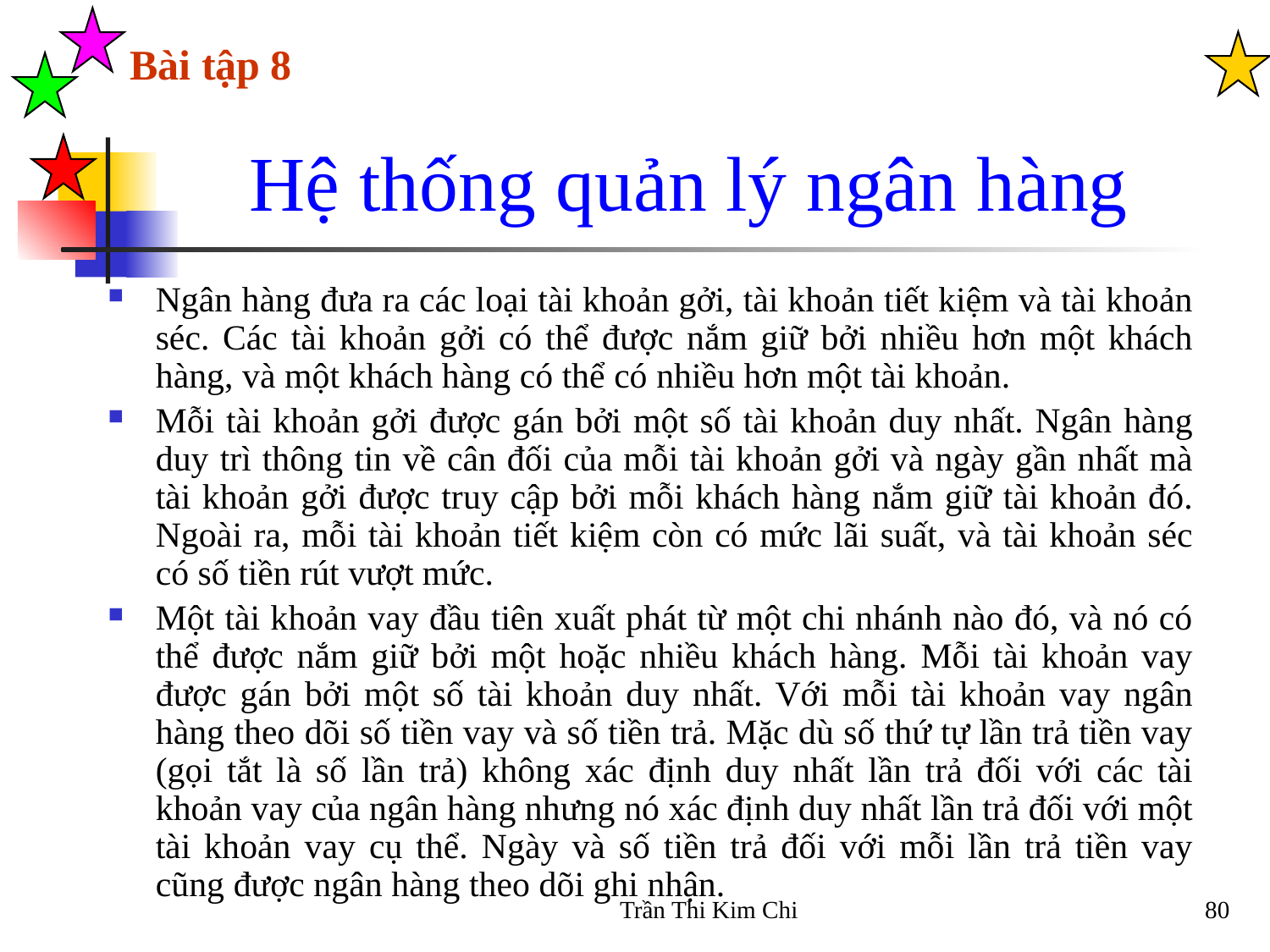

Bài tập 8

# Hệ thống quản lý ngân hàng
Ngân hàng đưa ra các loại tài khoản gởi, tài khoản tiết kiệm và tài khoản séc. Các tài khoản gởi có thể được nắm giữ bởi nhiều hơn một khách hàng, và một khách hàng có thể có nhiều hơn một tài khoản.
Mỗi tài khoản gởi được gán bởi một số tài khoản duy nhất. Ngân hàng duy trì thông tin về cân đối của mỗi tài khoản gởi và ngày gần nhất mà tài khoản gởi được truy cập bởi mỗi khách hàng nắm giữ tài khoản đó. Ngoài ra, mỗi tài khoản tiết kiệm còn có mức lãi suất, và tài khoản séc có số tiền rút vượt mức.
Một tài khoản vay đầu tiên xuất phát từ một chi nhánh nào đó, và nó có thể được nắm giữ bởi một hoặc nhiều khách hàng. Mỗi tài khoản vay được gán bởi một số tài khoản duy nhất. Với mỗi tài khoản vay ngân hàng theo dõi số tiền vay và số tiền trả. Mặc dù số thứ tự lần trả tiền vay (gọi tắt là số lần trả) không xác định duy nhất lần trả đối với các tài khoản vay của ngân hàng nhưng nó xác định duy nhất lần trả đối với một tài khoản vay cụ thể. Ngày và số tiền trả đối với mỗi lần trả tiền vay cũng được ngân hàng theo dõi ghi nhận.
Trần Thi Kim Chi
80